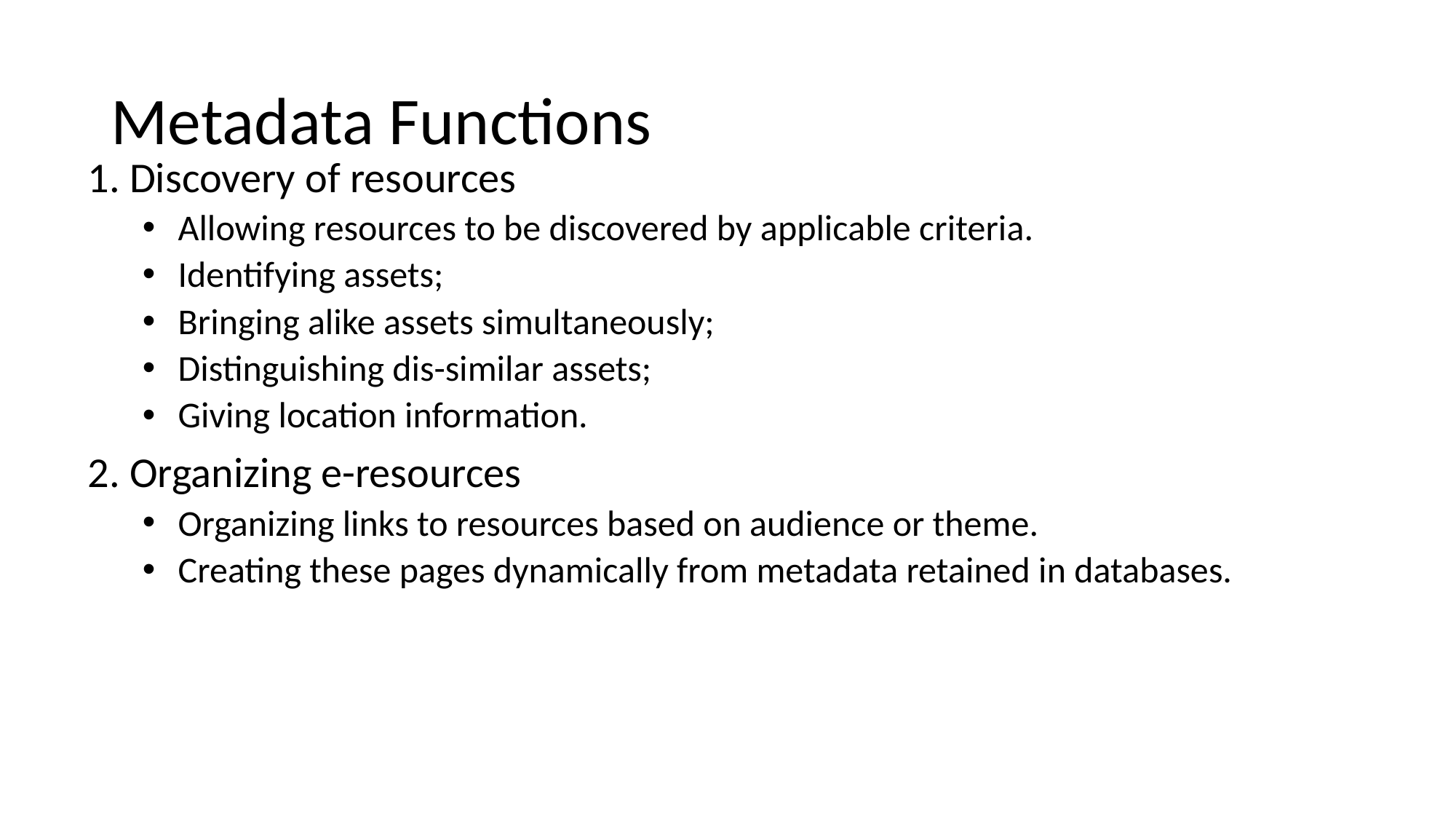

# Metadata Functions
1. Discovery of resources
 Allowing resources to be discovered by applicable criteria.
 Identifying assets;
 Bringing alike assets simultaneously;
 Distinguishing dis-similar assets;
 Giving location information.
2. Organizing e-resources
 Organizing links to resources based on audience or theme.
 Creating these pages dynamically from metadata retained in databases.